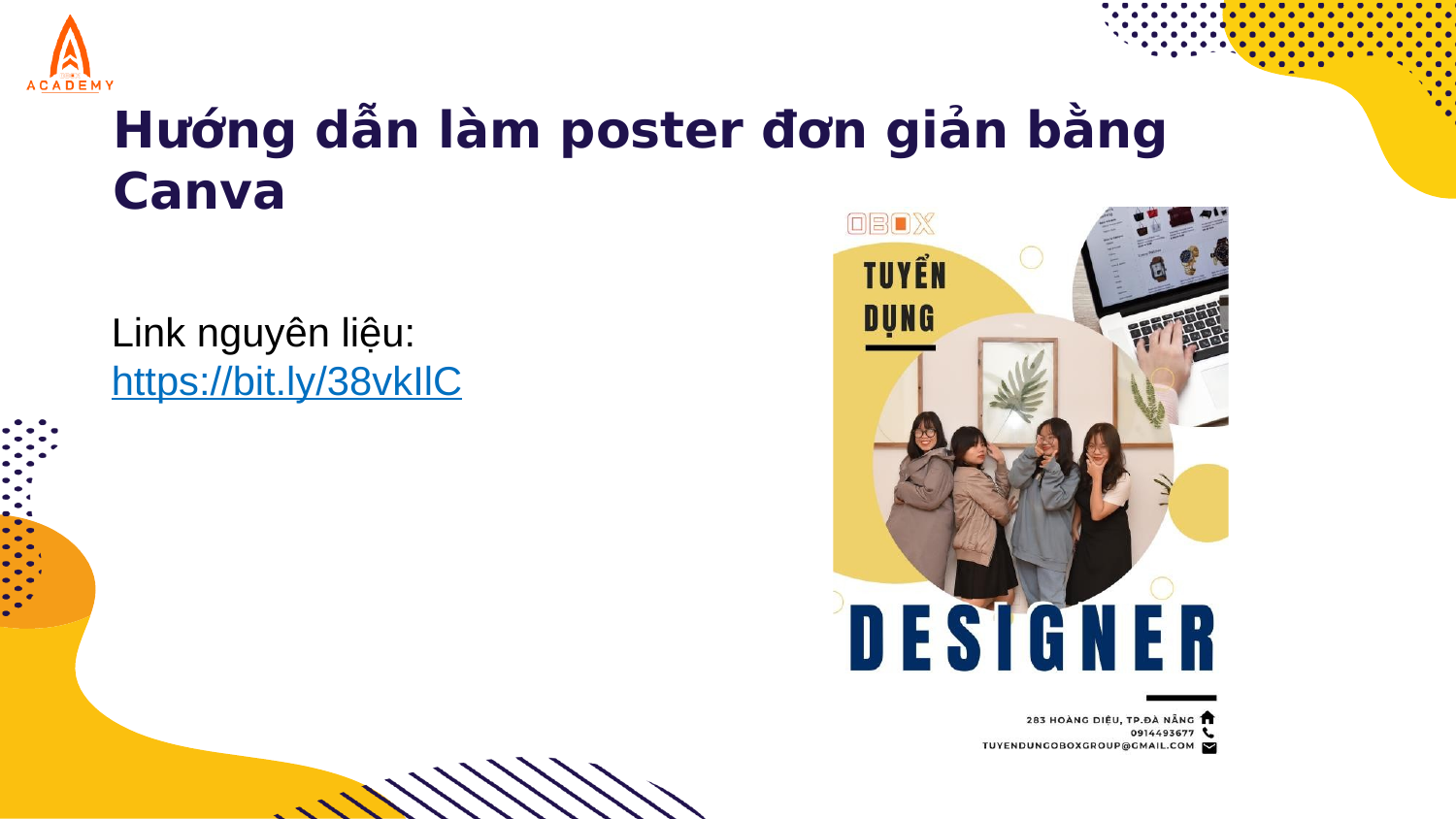

Hướng dẫn làm poster đơn giản bằng Canva

Link nguyên liệu: https://bit.ly/38vkIlC